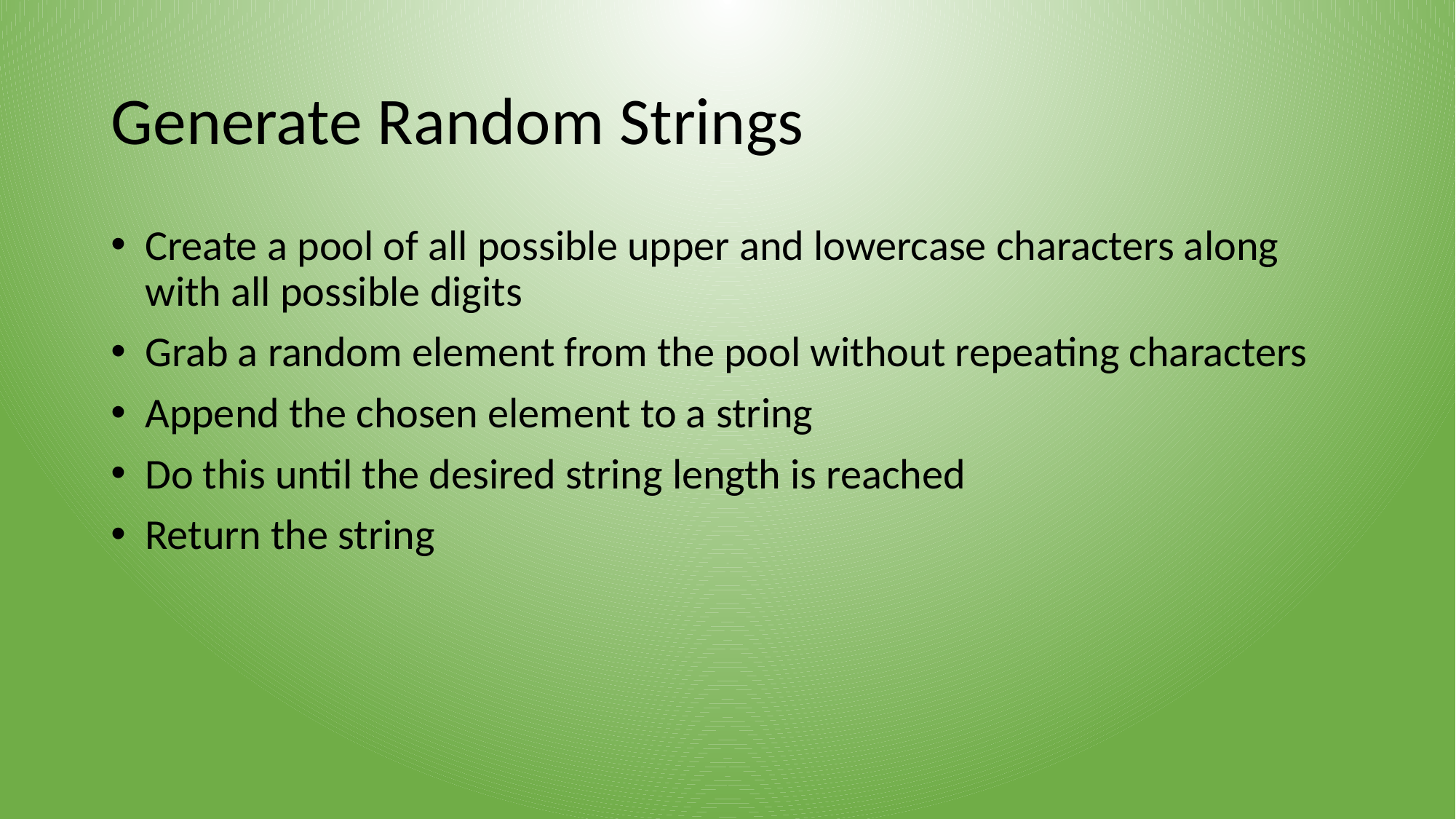

# Generate Random Strings
Create a pool of all possible upper and lowercase characters along with all possible digits
Grab a random element from the pool without repeating characters
Append the chosen element to a string
Do this until the desired string length is reached
Return the string